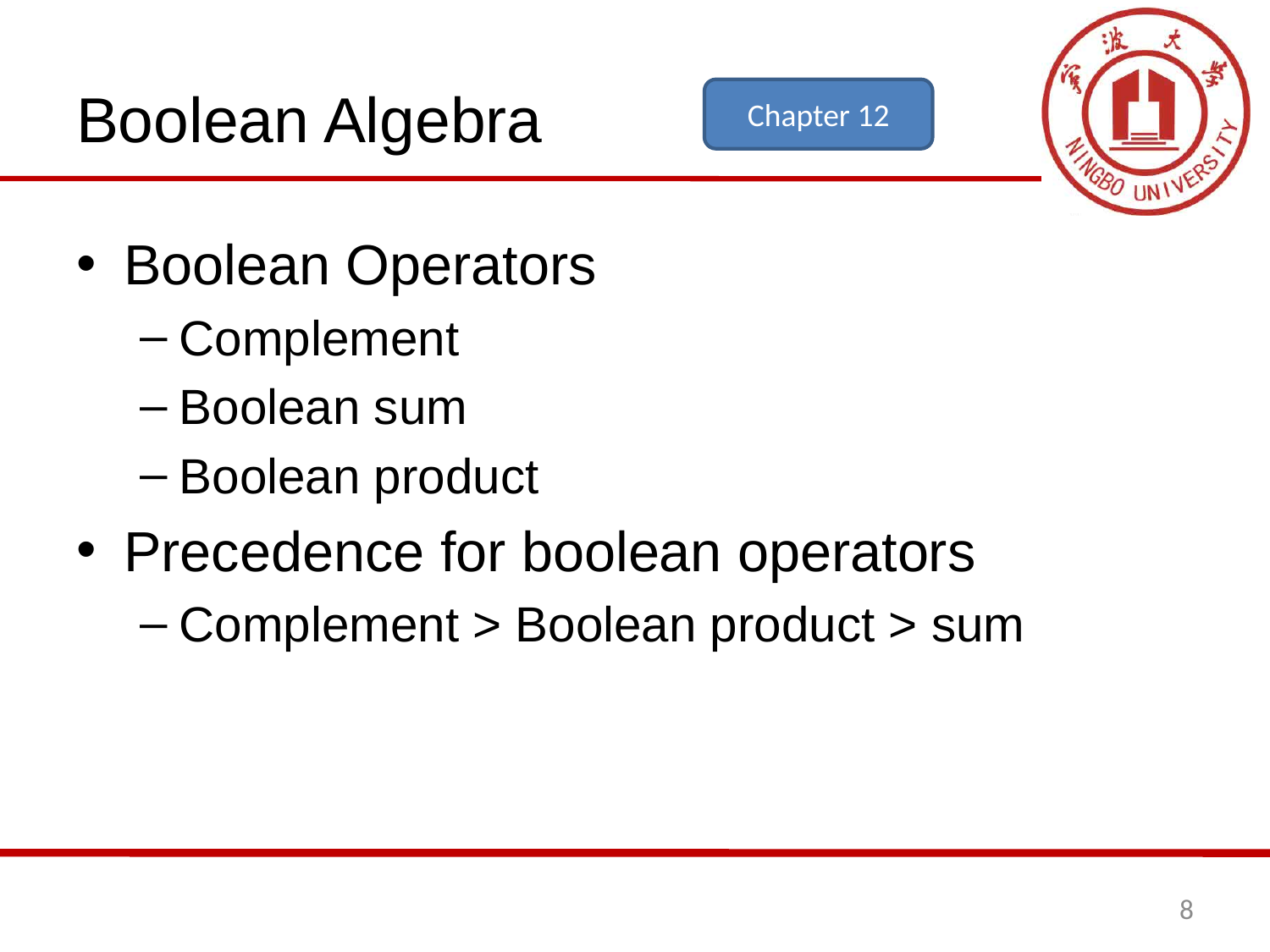

# Boolean Algebra
Chapter 12
Boolean Operators
Complement
Boolean sum
Boolean product
Precedence for boolean operators
Complement > Boolean product > sum

8